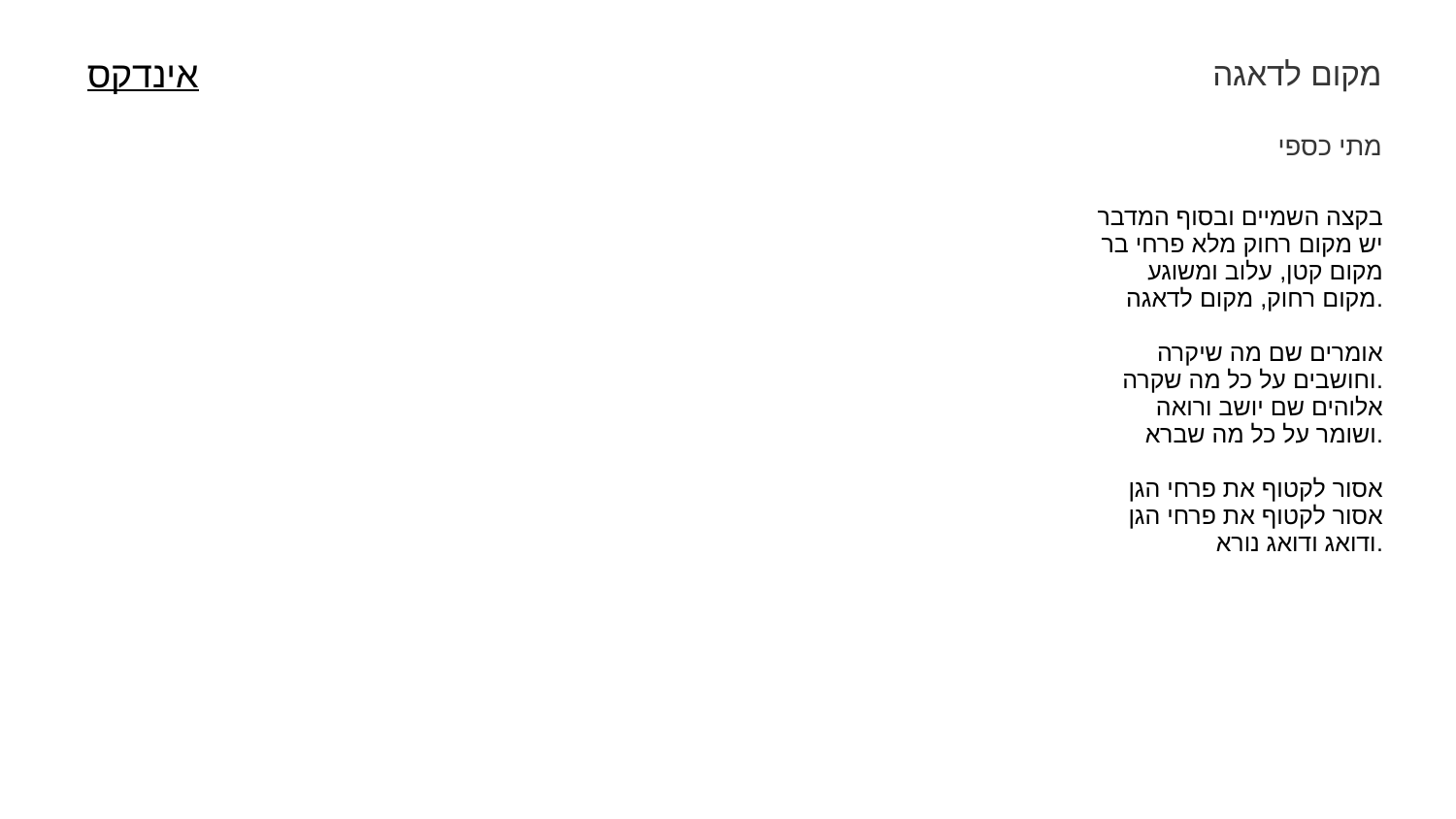

מקום לדאגה
אינדקס
מתי כספי
| בקצה השמיים ובסוף המדבר יש מקום רחוק מלא פרחי בר מקום קטן, עלוב ומשוגע מקום רחוק, מקום לדאגה. אומרים שם מה שיקרה וחושבים על כל מה שקרה. אלוהים שם יושב ורואה ושומר על כל מה שברא. אסור לקטוף את פרחי הגן אסור לקטוף את פרחי הגן ודואג ודואג נורא. |
| --- |